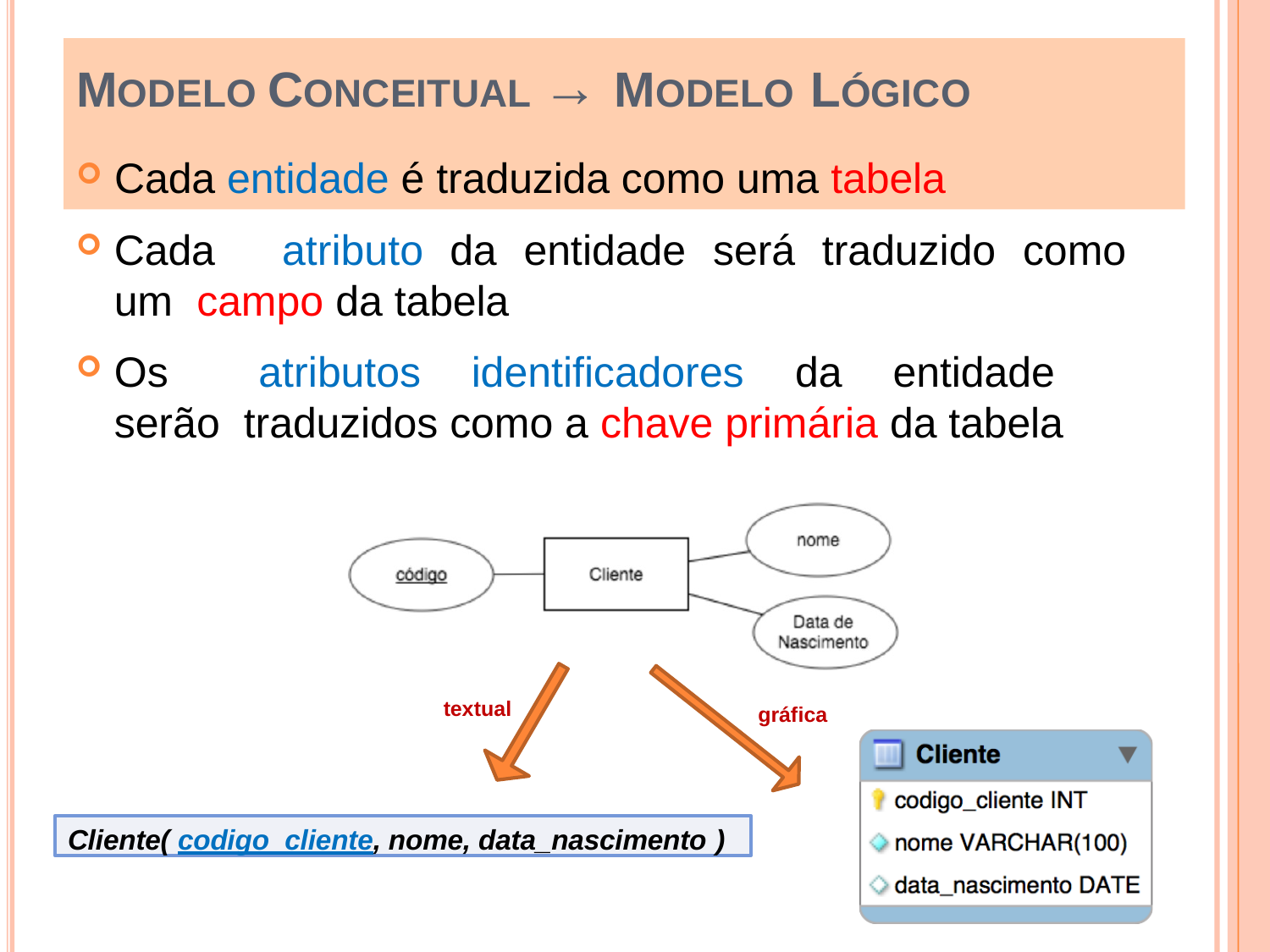

# MODELO CONCEITUAL → MODELO LÓGICO
Cada entidade é traduzida como uma tabela
Cada	atributo	da	entidade	será	traduzido	como	um  campo da tabela
Os	atributos	identificadores	da	entidade	serão  traduzidos como a chave primária da tabela

textual
gráfica

Cliente( codigo_cliente, nome, data_nascimento )